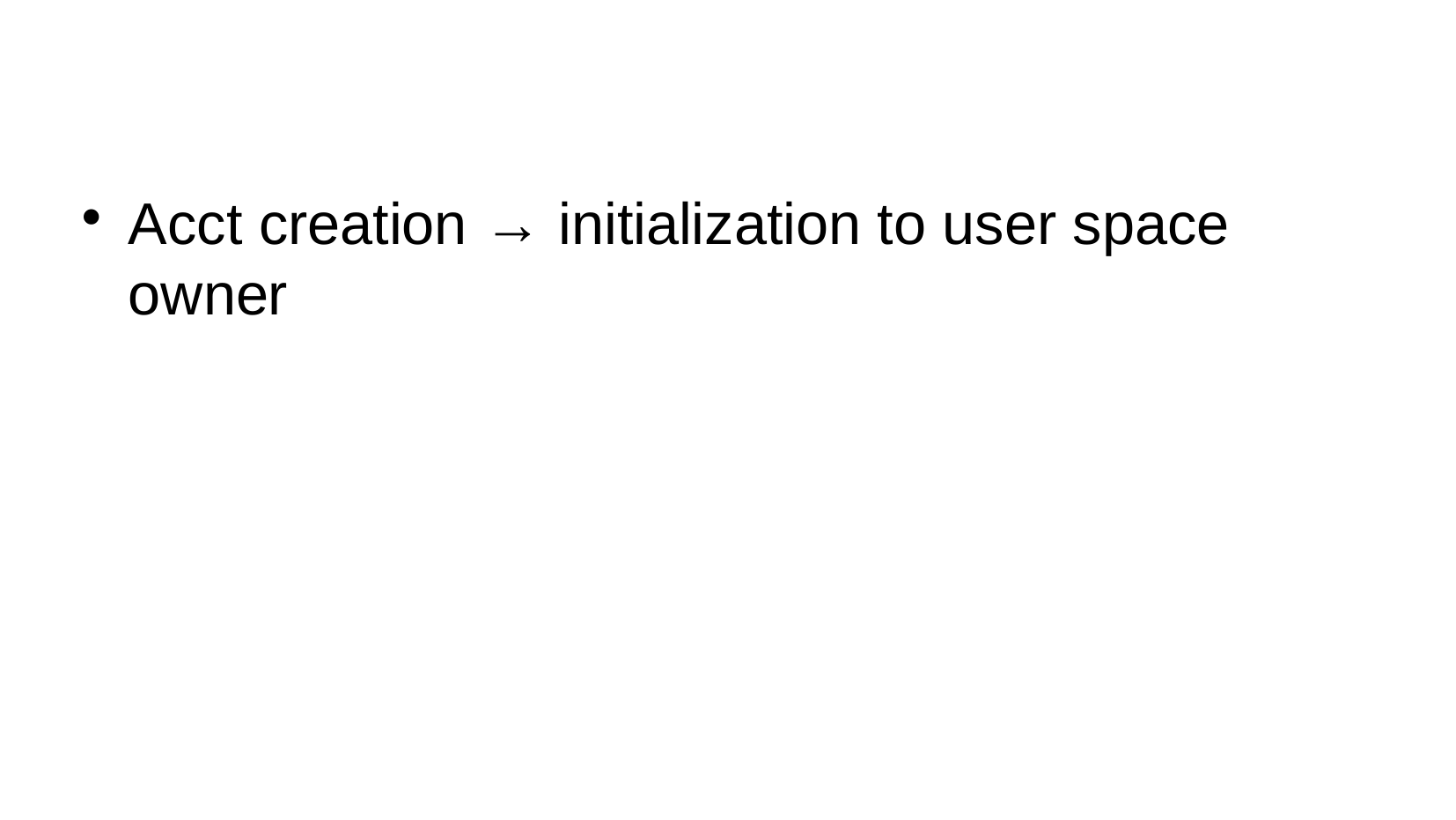

Acct creation → initialization to user space owner